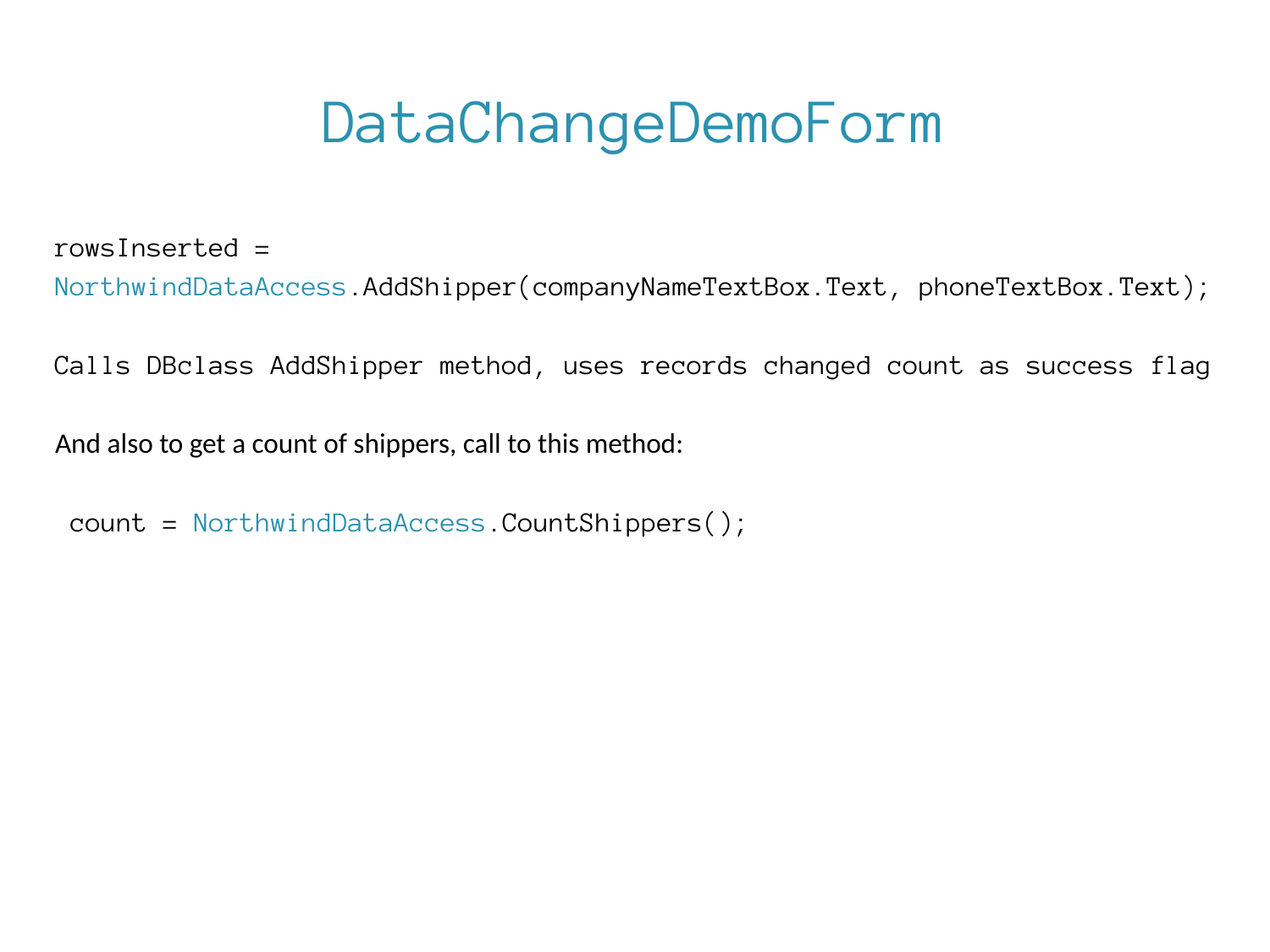

# DataChangeDemoForm
rowsInserted =
NorthwindDataAccess.AddShipper(companyNameTextBox.Text, phoneTextBox.Text);

Calls DBclass AddShipper method, uses records changed count as success flag

And also to get a count of shippers, call to this method:

 count = NorthwindDataAccess.CountShippers();